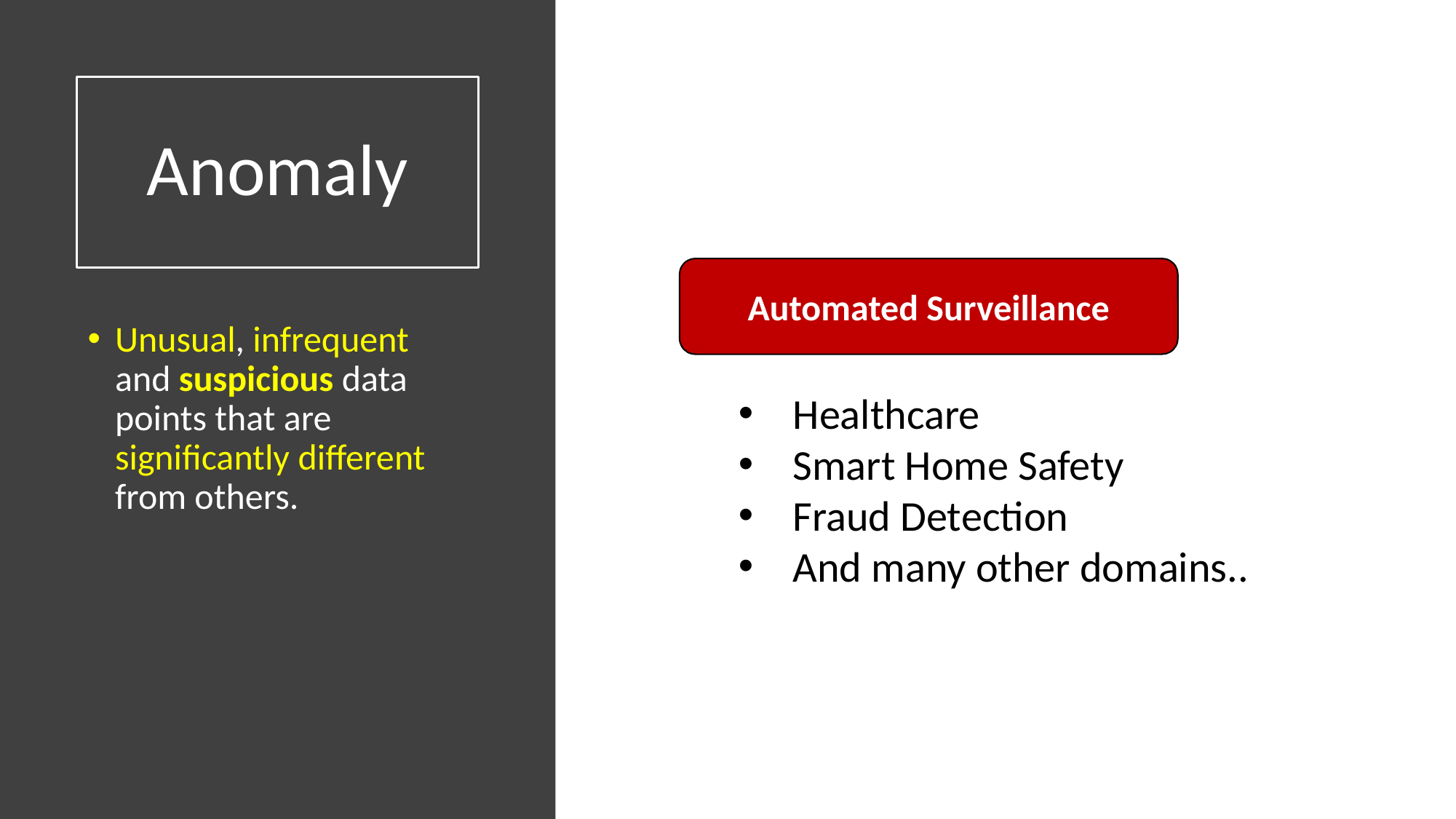

# Anomaly
Automated Surveillance
Unusual, infrequent and suspicious data points that are significantly different from others.

Healthcare
Smart Home Safety
Fraud Detection
And many other domains..